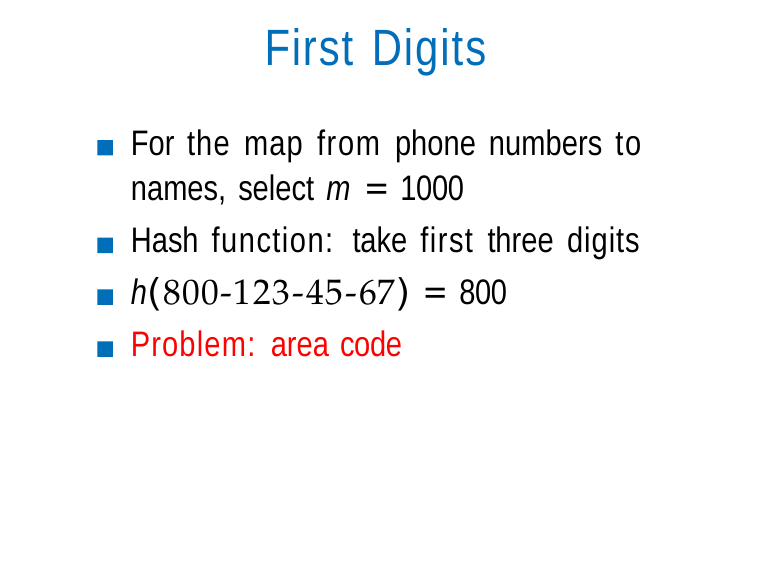

# First Digits
For the map from phone numbers to names, select m = 1000
Hash function: take first three digits
h(800-123-45-67) = 800
Problem: area code